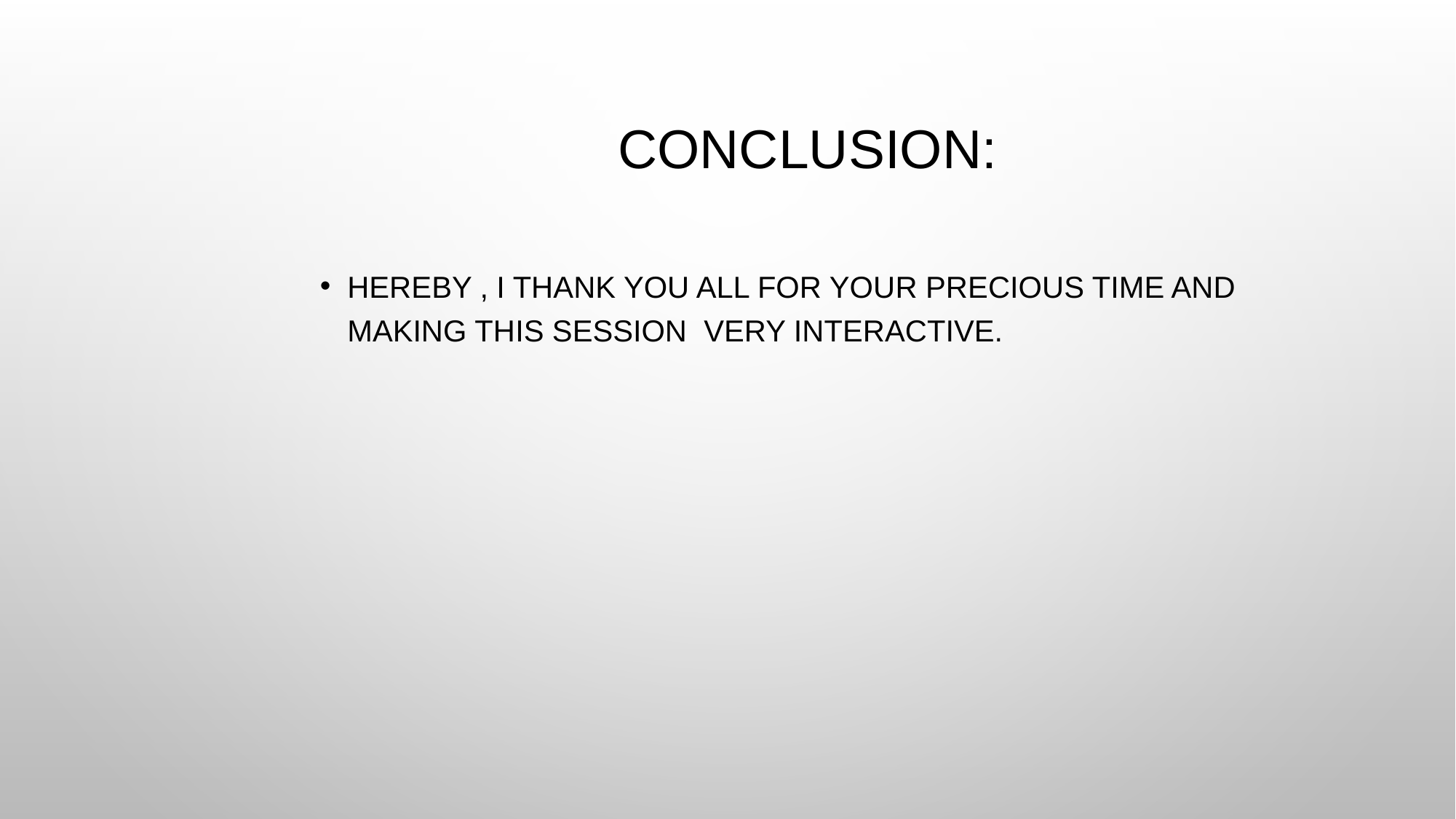

# Conclusion:
Hereby , I thank you all for your precious time and making this session  very interactive.